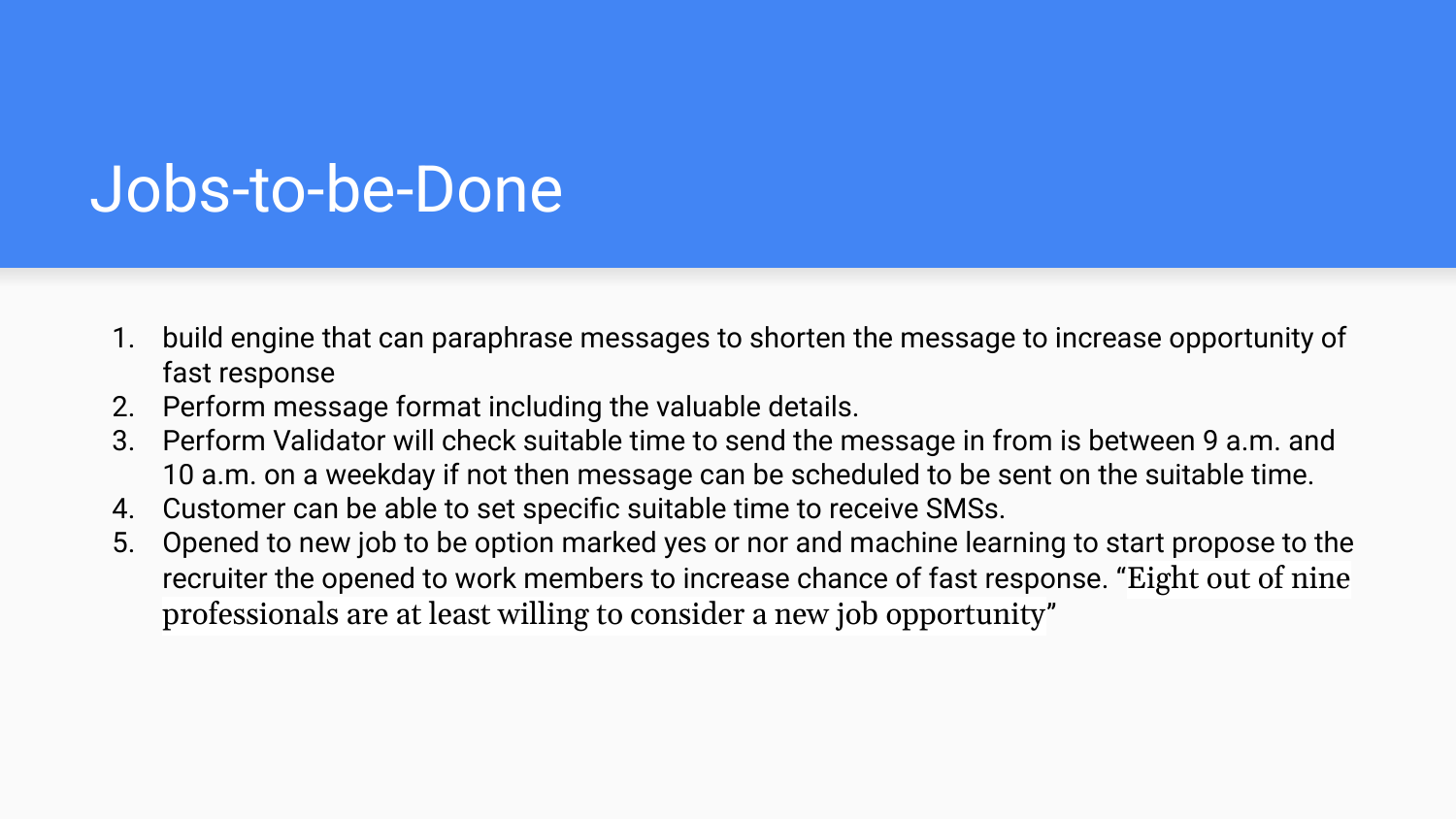

# Jobs-to-be-Done
build engine that can paraphrase messages to shorten the message to increase opportunity of fast response
Perform message format including the valuable details.
Perform Validator will check suitable time to send the message in from is between 9 a.m. and 10 a.m. on a weekday if not then message can be scheduled to be sent on the suitable time.
Customer can be able to set specific suitable time to receive SMSs.
Opened to new job to be option marked yes or nor and machine learning to start propose to the recruiter the opened to work members to increase chance of fast response. “Eight out of nine professionals are at least willing to consider a new job opportunity”